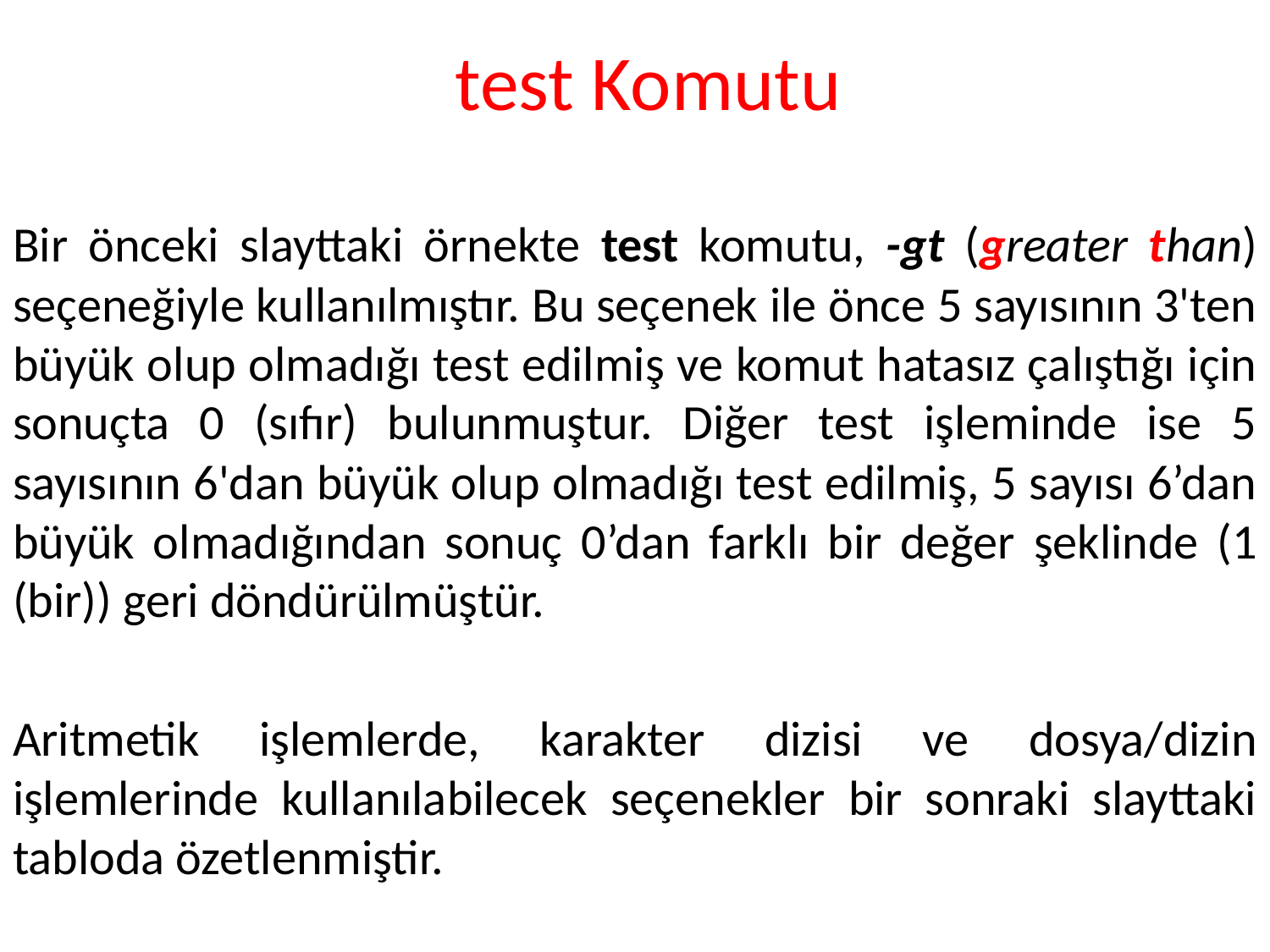

# test Komutu

Bir önceki slayttaki örnekte test komutu, -gt (greater than) seçeneğiyle kullanılmıştır. Bu seçenek ile önce 5 sayısının 3'ten büyük olup olmadığı test edilmiş ve komut hatasız çalıştığı için sonuçta 0 (sıfır) bulunmuştur. Diğer test işleminde ise 5 sayısının 6'dan büyük olup olmadığı test edilmiş, 5 sayısı 6’dan büyük olmadığından sonuç 0’dan farklı bir değer şeklinde (1 (bir)) geri döndürülmüştür.

Aritmetik işlemlerde, karakter dizisi ve dosya/dizin işlemlerinde kullanılabilecek seçenekler bir sonraki slayttaki tabloda özetlenmiştir.